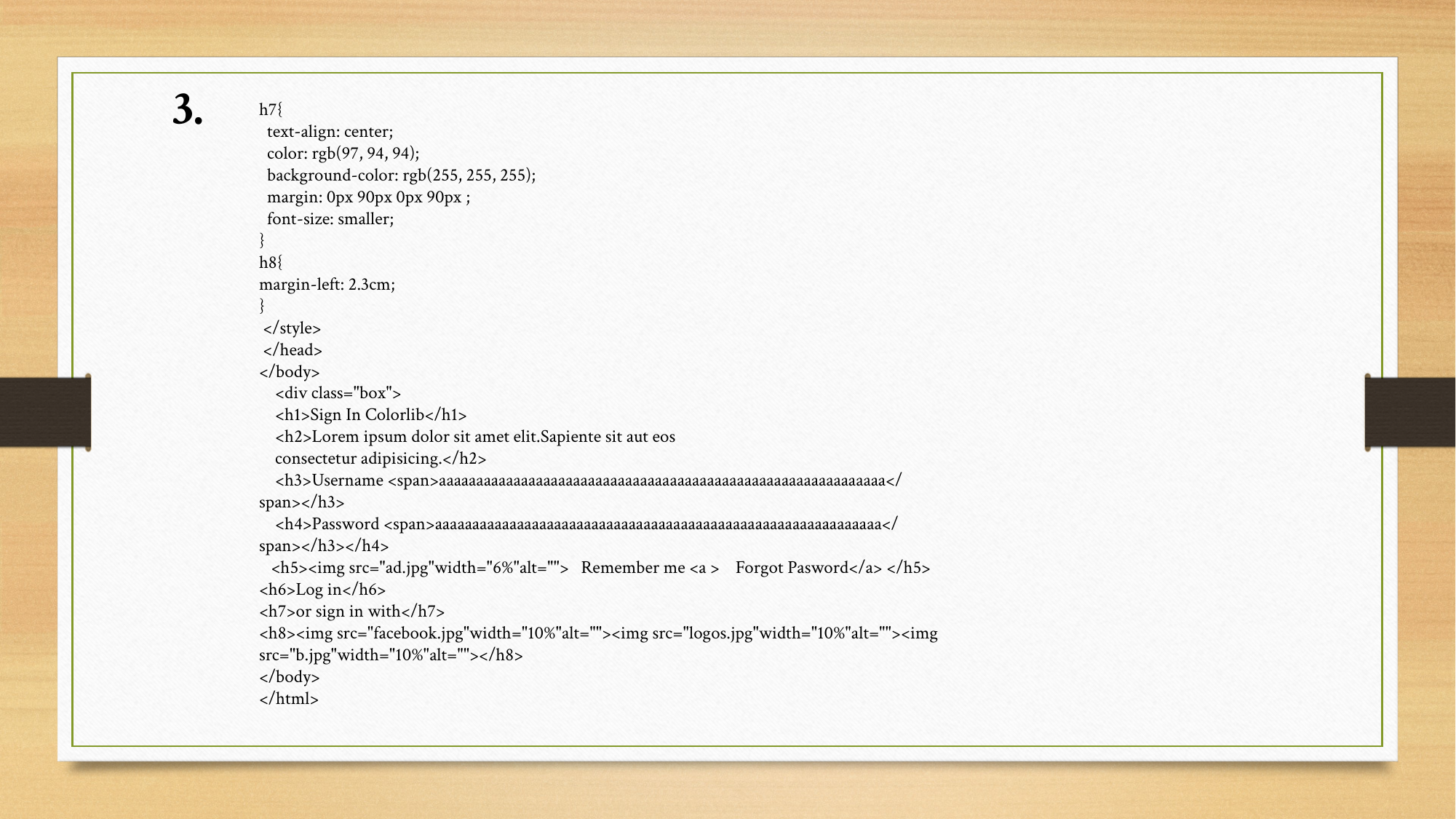

3.
h7{
  text-align: center;
  color: rgb(97, 94, 94);
  background-color: rgb(255, 255, 255);
  margin: 0px 90px 0px 90px ;
  font-size: smaller;
}
h8{
margin-left: 2.3cm;
}
 </style>
 </head>
</body>
    <div class="box">
    <h1>Sign In Colorlib</h1>
    <h2>Lorem ipsum dolor sit amet elit.Sapiente sit aut eos
    consectetur adipisicing.</h2>
    <h3>Username <span>aaaaaaaaaaaaaaaaaaaaaaaaaaaaaaaaaaaaaaaaaaaaaaaaaaaaaaaaaaaa</span></h3>
    <h4>Password <span>aaaaaaaaaaaaaaaaaaaaaaaaaaaaaaaaaaaaaaaaaaaaaaaaaaaaaaaaaaaa</span></h3></h4>
   <h5><img src="ad.jpg"width="6%"alt="">   Remember me <a >    Forgot Pasword</a> </h5>
<h6>Log in</h6>
<h7>or sign in with</h7>
<h8><img src="facebook.jpg"width="10%"alt=""><img src="logos.jpg"width="10%"alt=""><img src="b.jpg"width="10%"alt=""></h8>
</body>
</html>